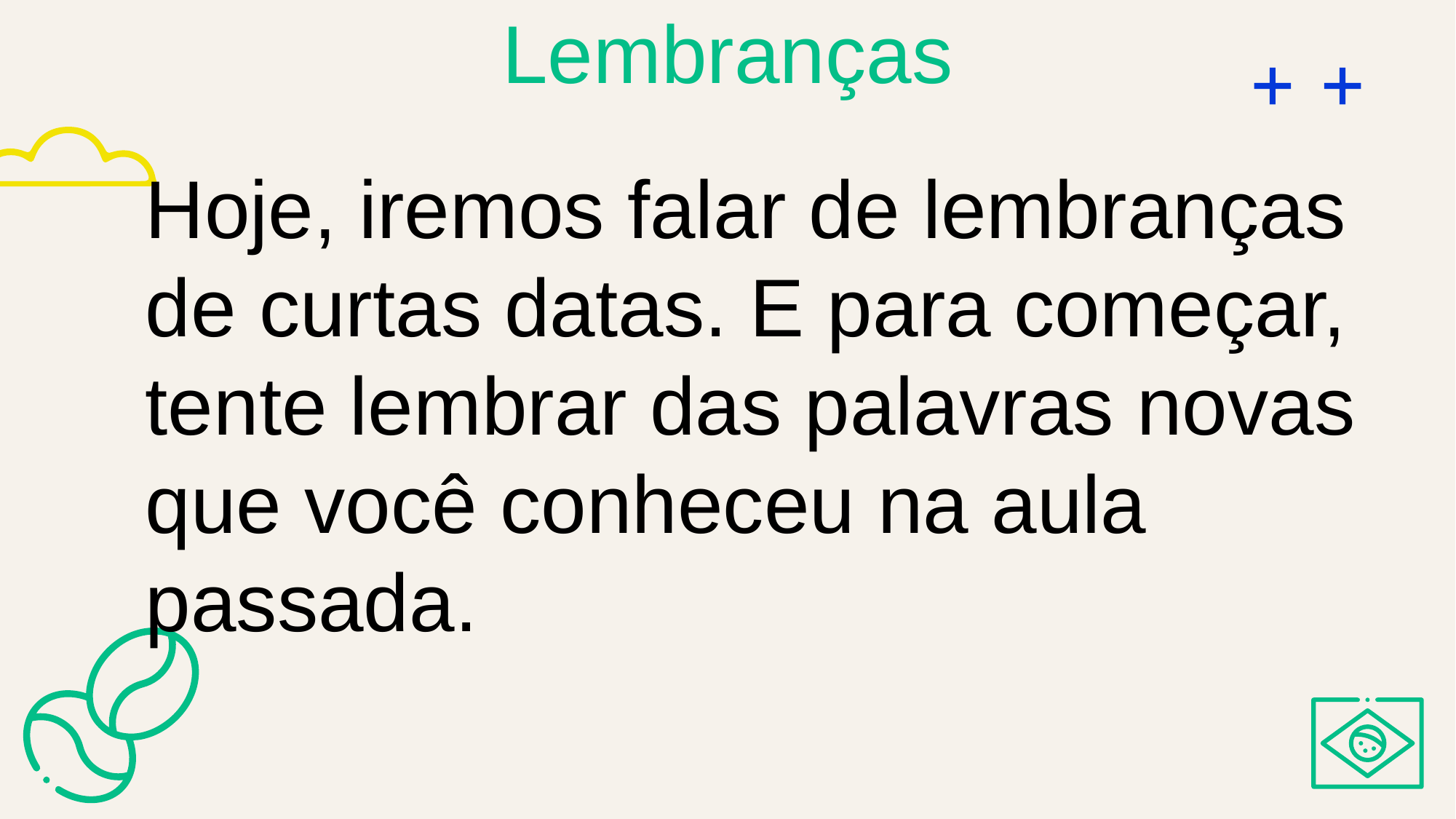

# Lembranças
Hoje, iremos falar de lembranças de curtas datas. E para começar, tente lembrar das palavras novas que você conheceu na aula passada.